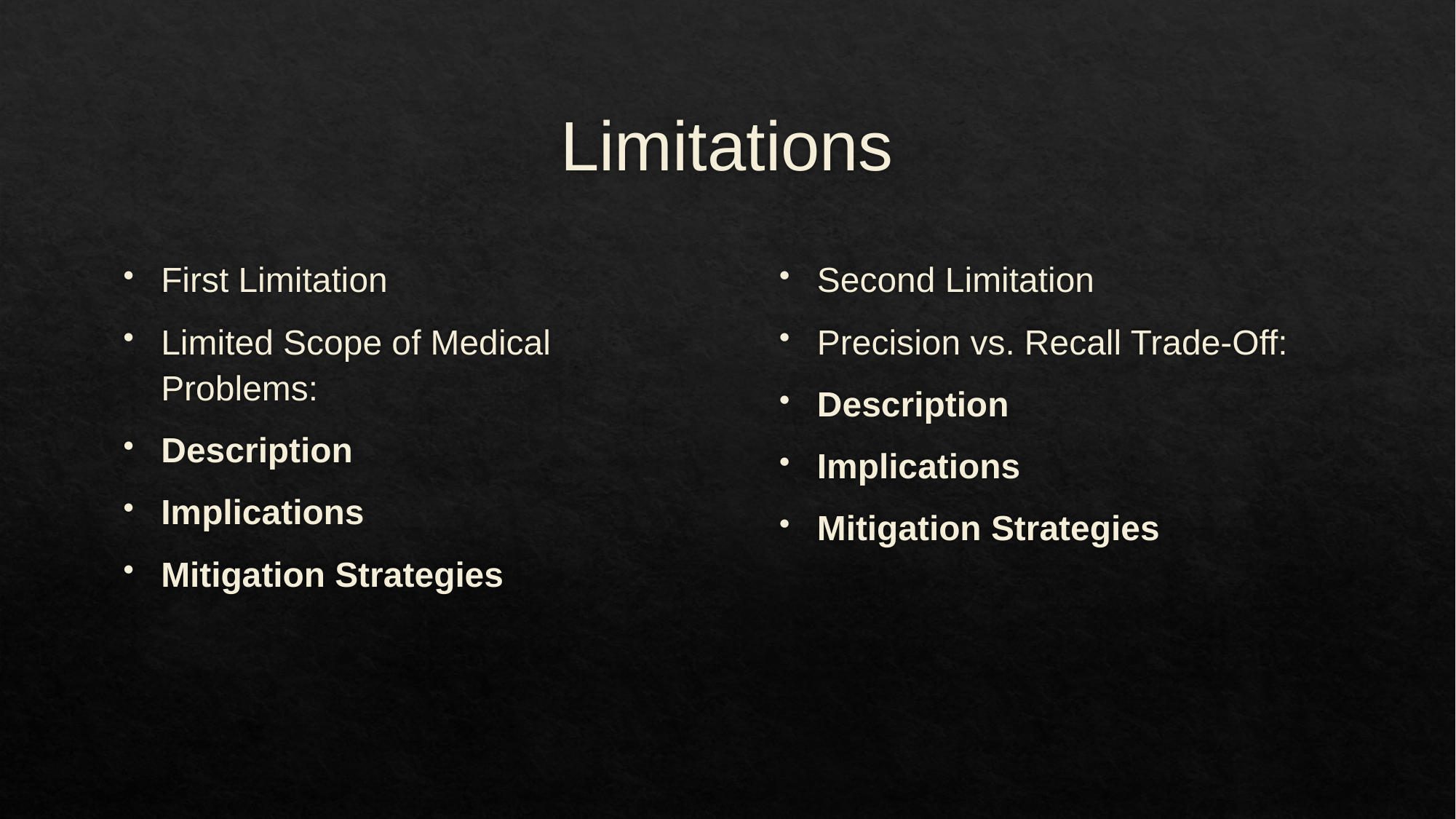

# Limitations
First Limitation
Limited Scope of Medical Problems:
Description
Implications
Mitigation Strategies
Second Limitation
Precision vs. Recall Trade-Off:
Description
Implications
Mitigation Strategies